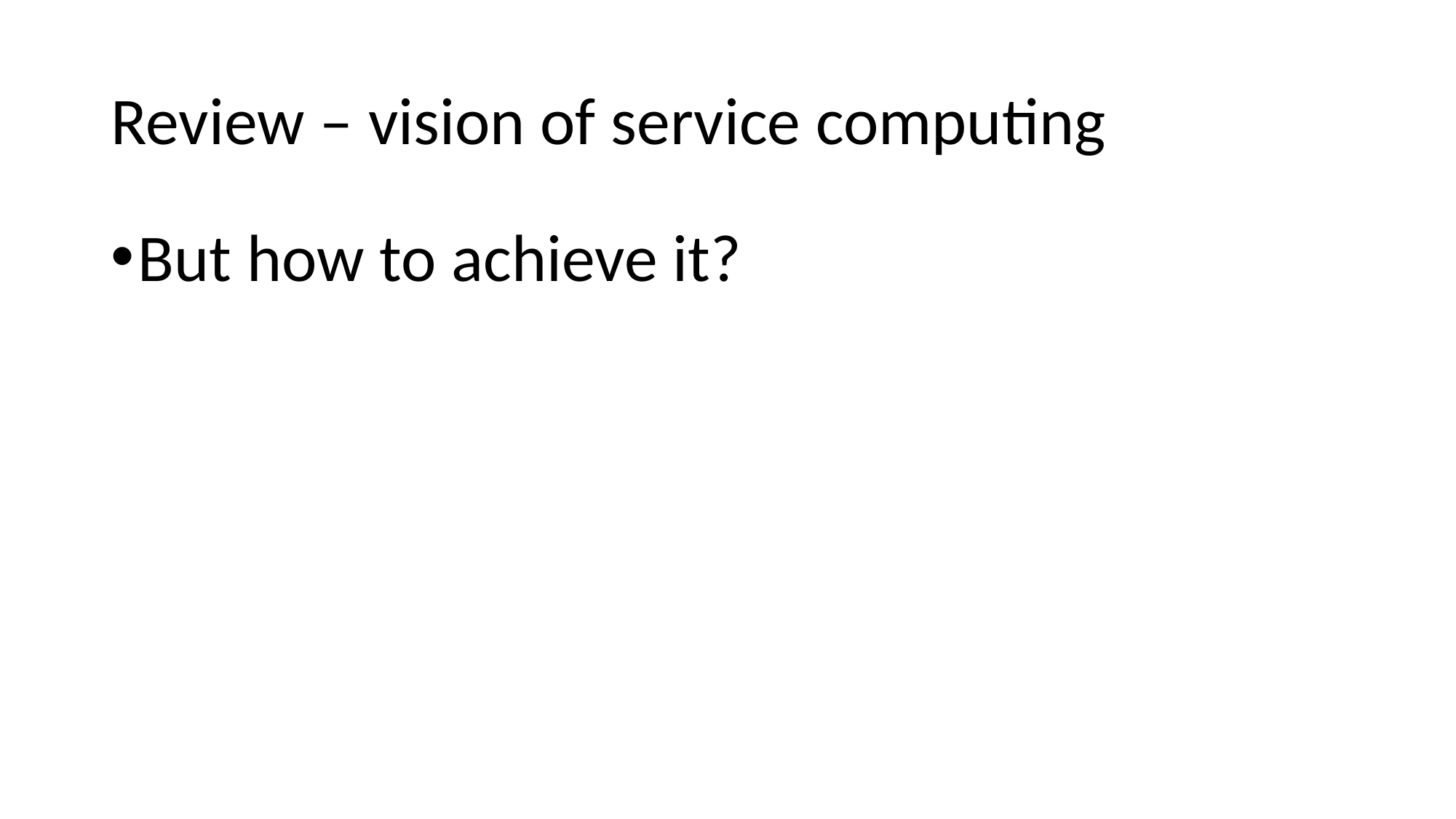

# Review – vision of service computing
But how to achieve it?